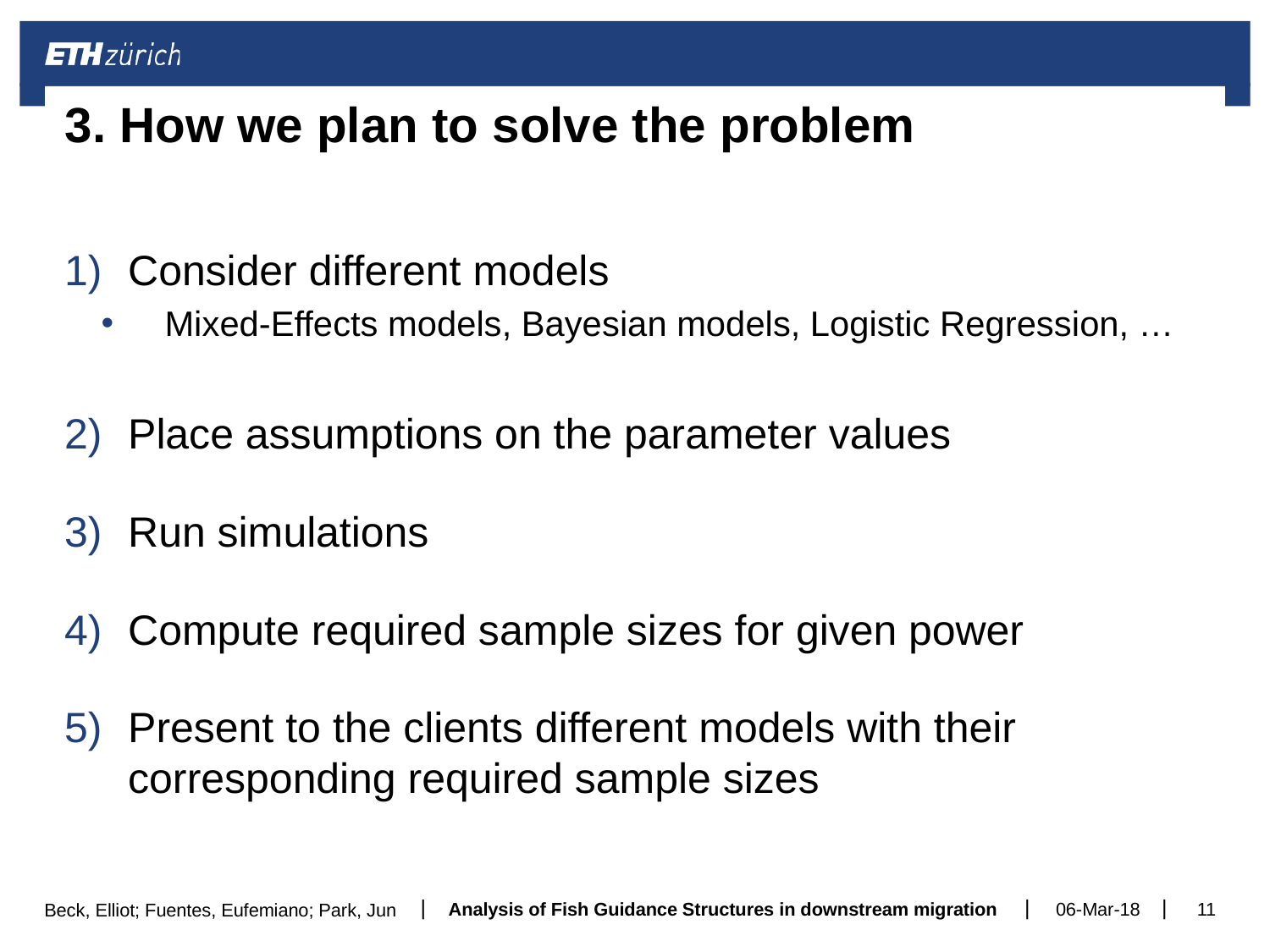

# 3. How we plan to solve the problem
Consider different models
Mixed-Effects models, Bayesian models, Logistic Regression, …

Place assumptions on the parameter values

Run simulations

Compute required sample sizes for given power

Present to the clients different models with their corresponding required sample sizes
Analysis of Fish Guidance Structures in downstream migration
06-Mar-18
11